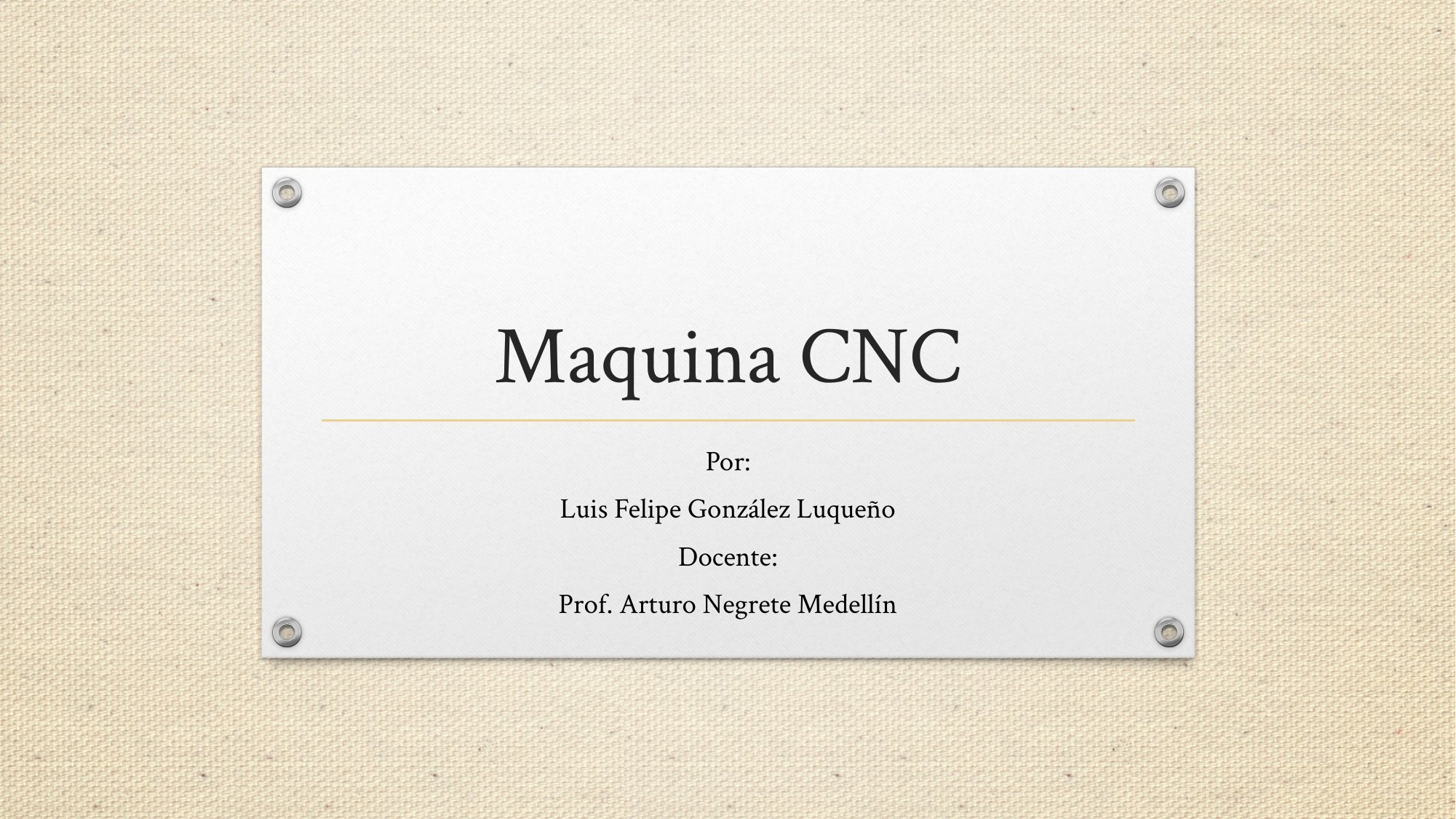

# Maquina CNC
Por:
Luis Felipe González Luqueño
Docente:
Prof. Arturo Negrete Medellín